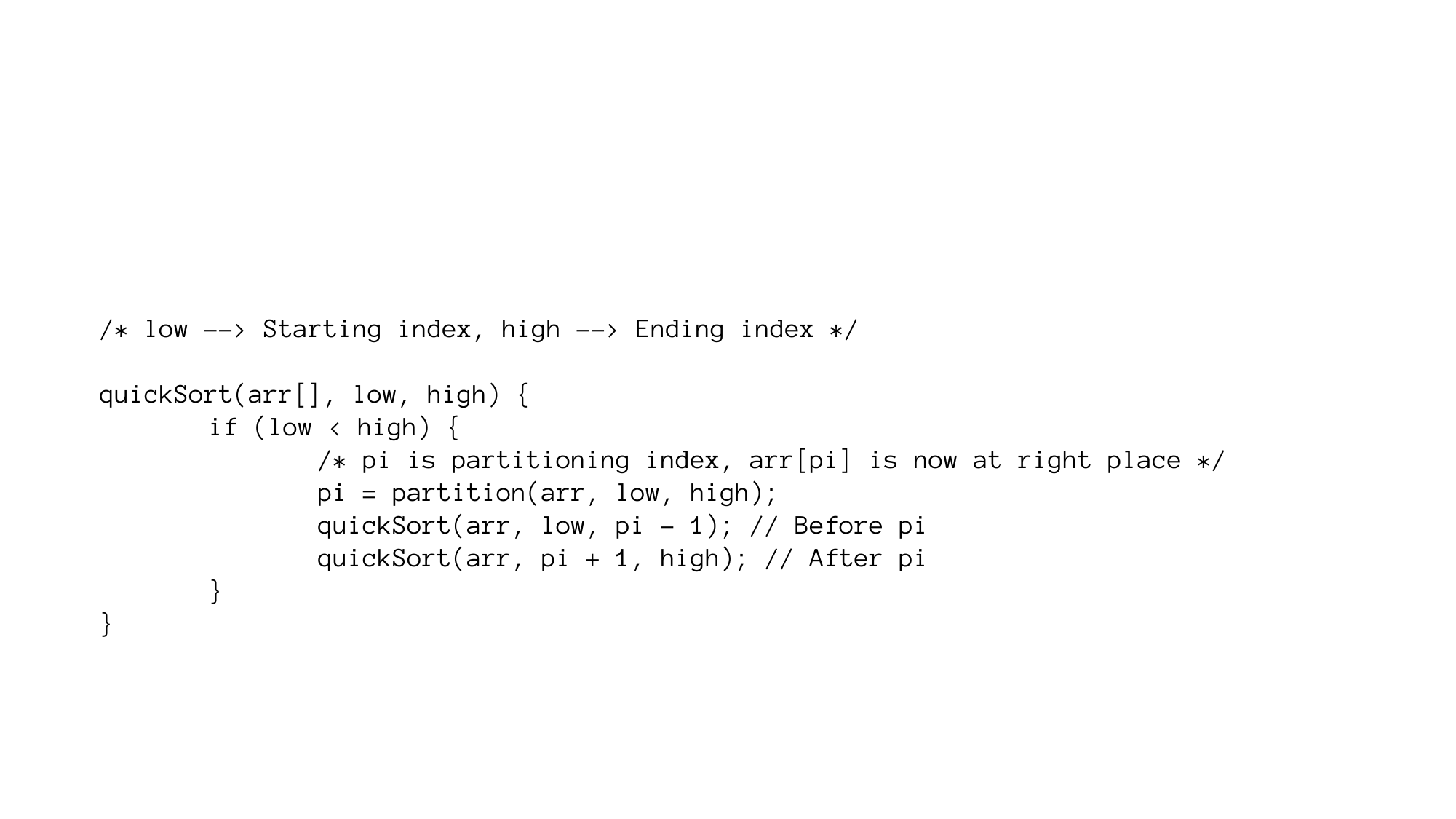

#
/* low --> Starting index, high --> Ending index */

quickSort(arr[], low, high) {
	if (low < high) {
		/* pi is partitioning index, arr[pi] is now at right place */
		pi = partition(arr, low, high);
		quickSort(arr, low, pi - 1); // Before pi
		quickSort(arr, pi + 1, high); // After pi
	}
}